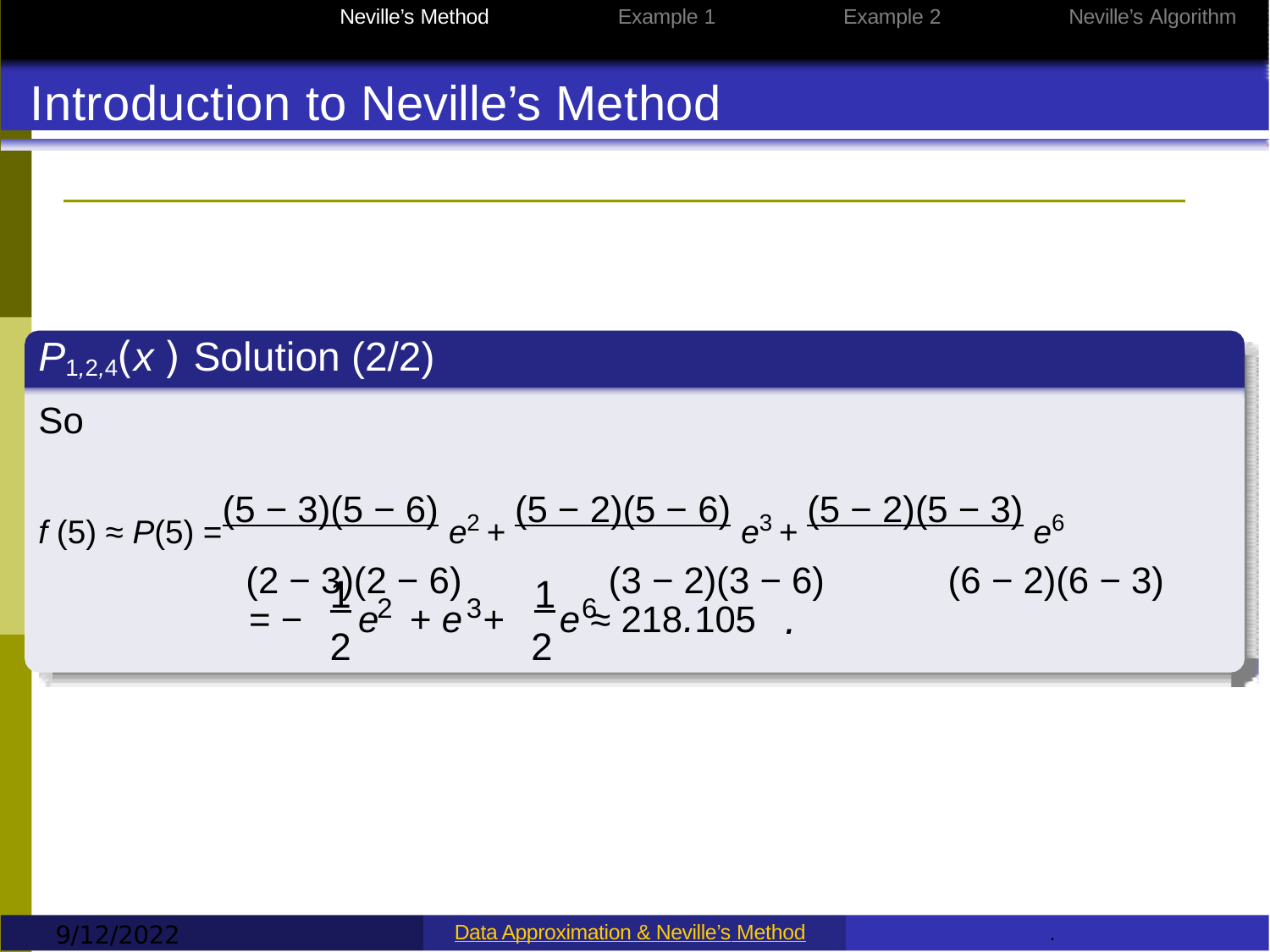

Data Approximation
Neville’s Method
Example 1
Example 2
Neville’s Algorithm
Introduction to Neville’s Method

P1,2,4(x ) Solution (2/2)
So
f (5) ≈ P(5) =(5 − 3)(5 − 6) e2 + (5 − 2)(5 − 6) e3 + (5 − 2)(5 − 3) e6
                    (2 − 3)(2 − 6)	      (3 − 2)(3 − 6)  	  (6 − 2)(6 − 3)

1	1
2	3	6
= −	e   + e  +	e ≈ 218.105
.
2
2

9/12/2022
Data Approximation & Neville’s Method
.